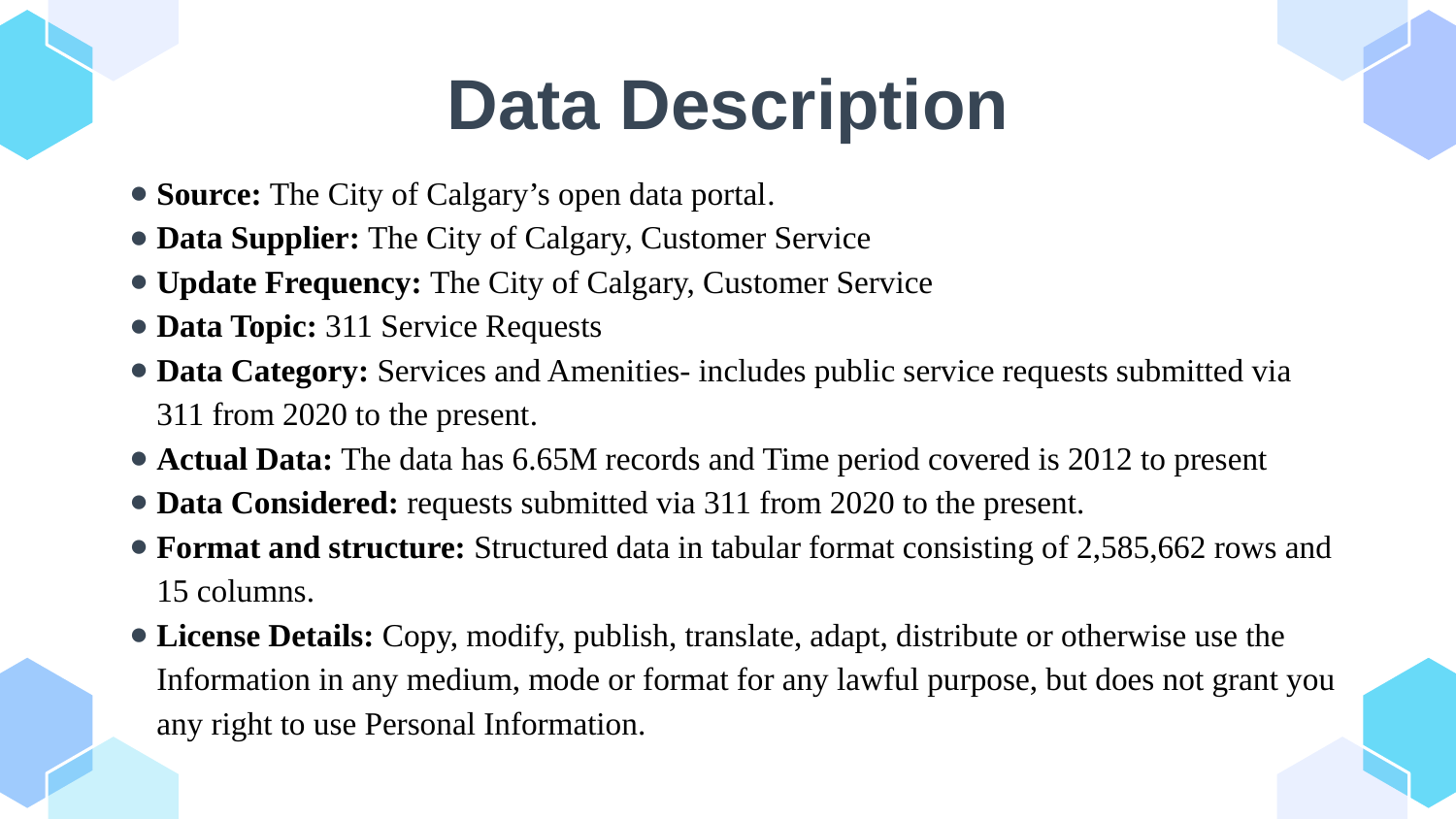

# Data Description
Source: The City of Calgary’s open data portal.
Data Supplier: The City of Calgary, Customer Service
Update Frequency: The City of Calgary, Customer Service
Data Topic: 311 Service Requests
Data Category: Services and Amenities- includes public service requests submitted via 311 from 2020 to the present.
Actual Data: The data has 6.65M records and Time period covered is 2012 to present
Data Considered: requests submitted via 311 from 2020 to the present.
Format and structure: Structured data in tabular format consisting of 2,585,662 rows and 15 columns.
License Details: Copy, modify, publish, translate, adapt, distribute or otherwise use the Information in any medium, mode or format for any lawful purpose, but does not grant you any right to use Personal Information.